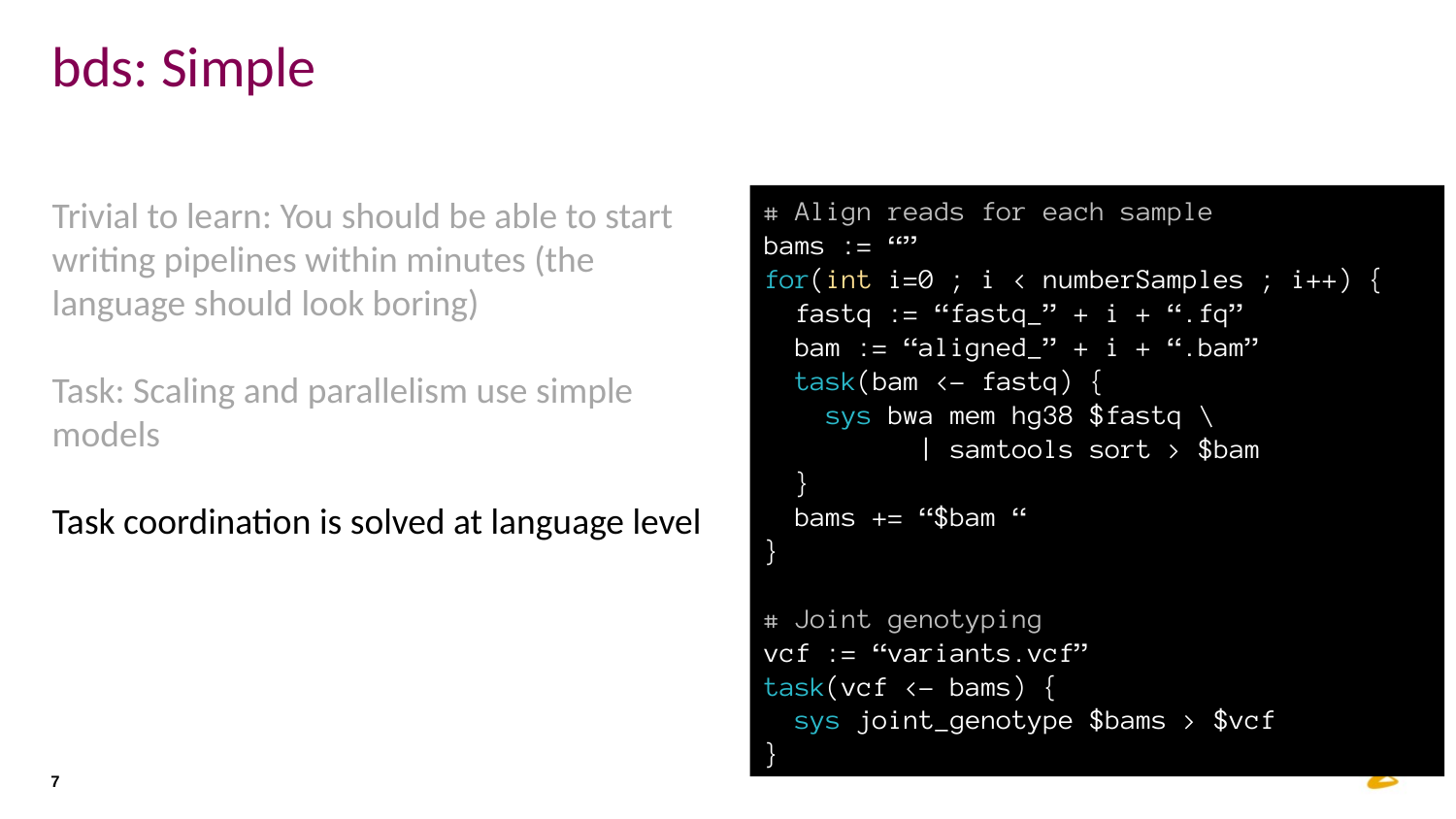

# bds: Simple
Trivial to learn: You should be able to start writing pipelines within minutes (the language should look boring)
Task: Scaling and parallelism use simple models

Task coordination is solved at language level

# Align reads for each sample
bams := “”
for(int i=0 ; i < numberSamples ; i++) {
  fastq := “fastq_” + i + “.fq”
  bam := “aligned_” + i + “.bam”
  task(bam <- fastq) {
    sys bwa mem hg38 $fastq \
          | samtools sort > $bam
  }
  bams += “$bam “
}

# Joint genotyping
vcf := “variants.vcf”
task(vcf <- bams) {
  sys joint_genotype $bams > $vcf
}
7